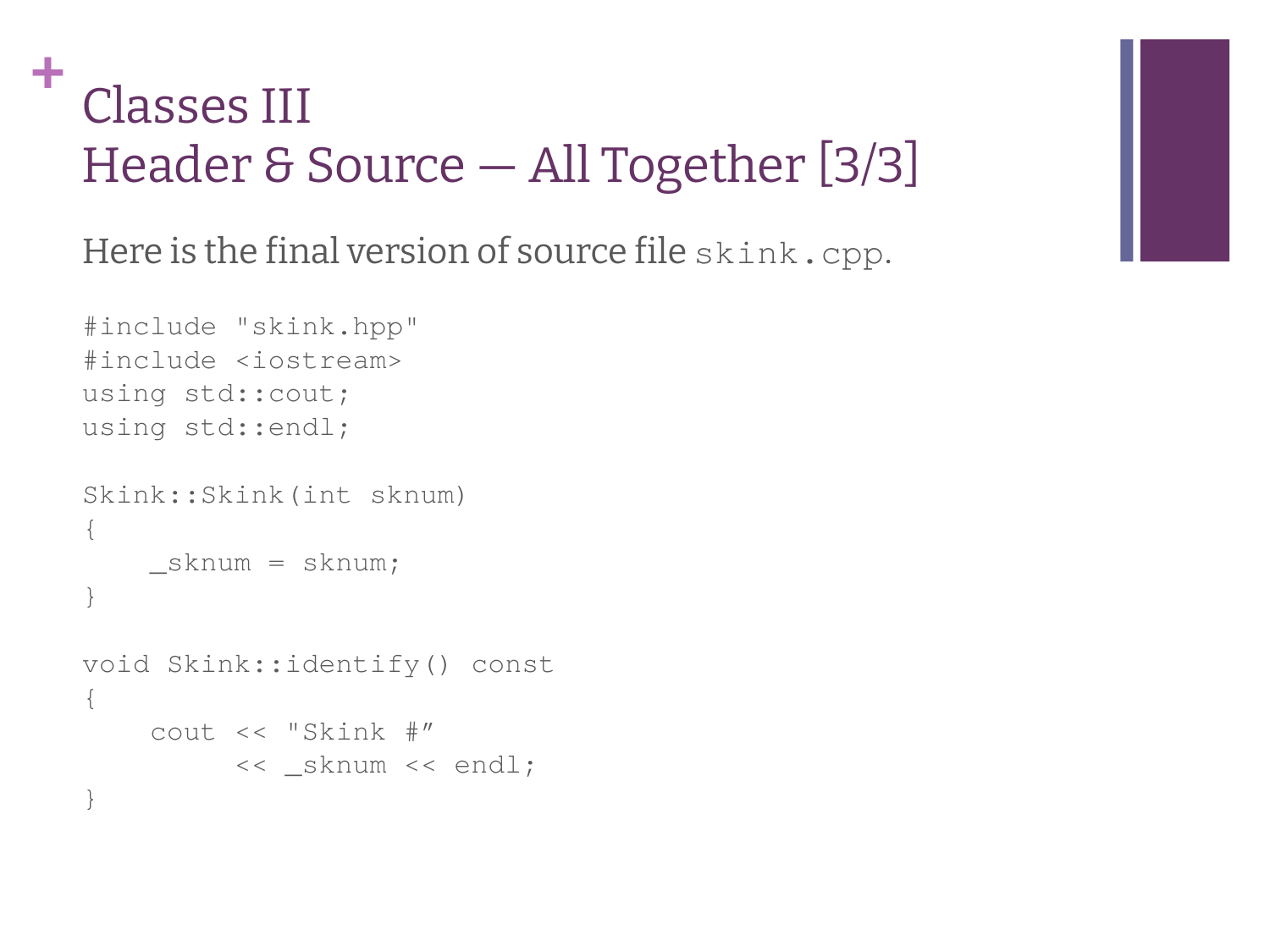

# Classes III Header & Source — All Together [3/3]
Here is the final version of source file skink.cpp.
#include "skink.hpp"
#include <iostream>
using std::cout;
using std::endl;
Skink::Skink(int sknum)
{
    _sknum = sknum;
}
void Skink::identify() const
{
    cout << "Skink #”
         << _sknum << endl;
}